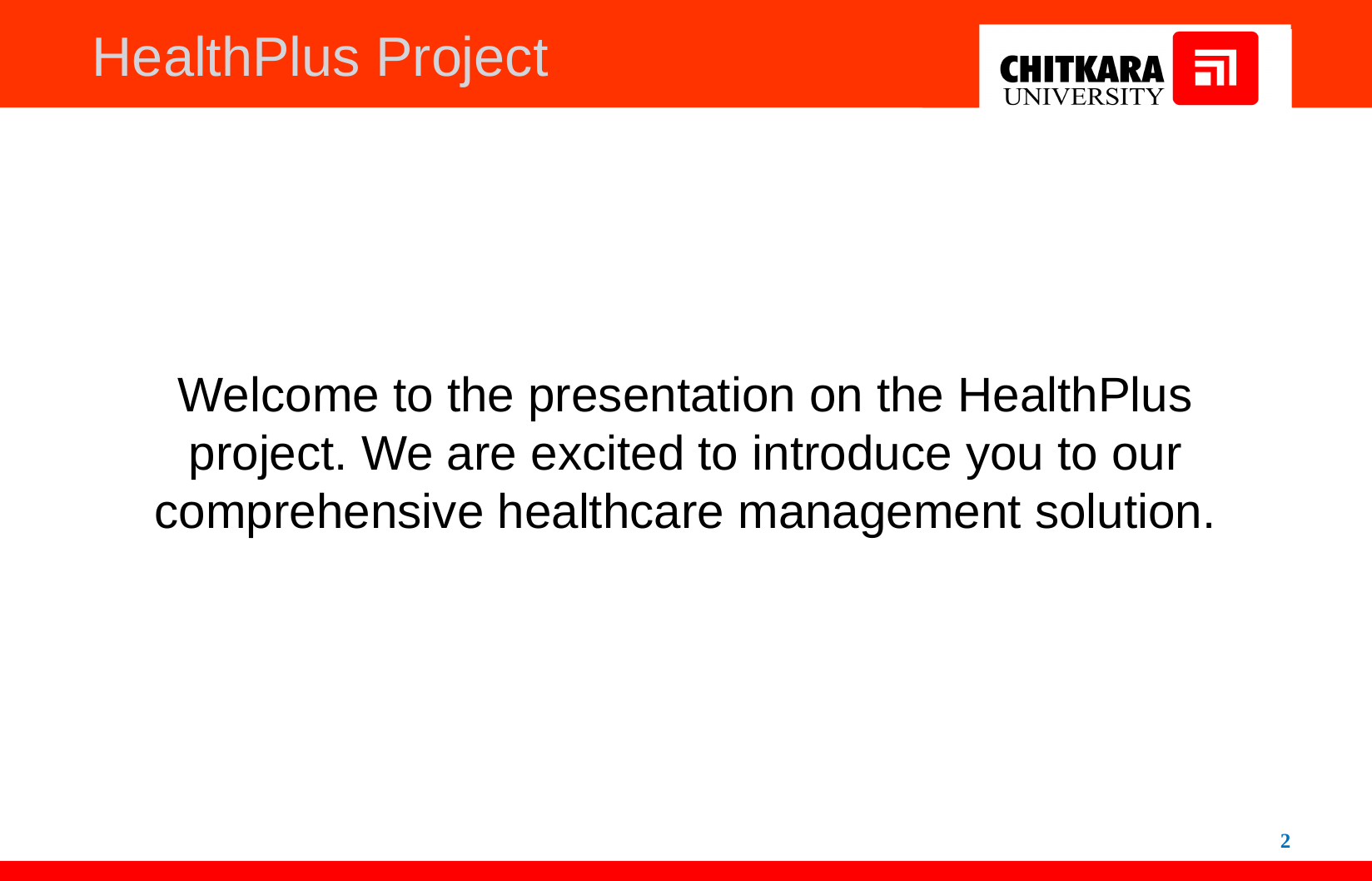

# HealthPlus Project
Welcome to the presentation on the HealthPlus project. We are excited to introduce you to our comprehensive healthcare management solution.
2